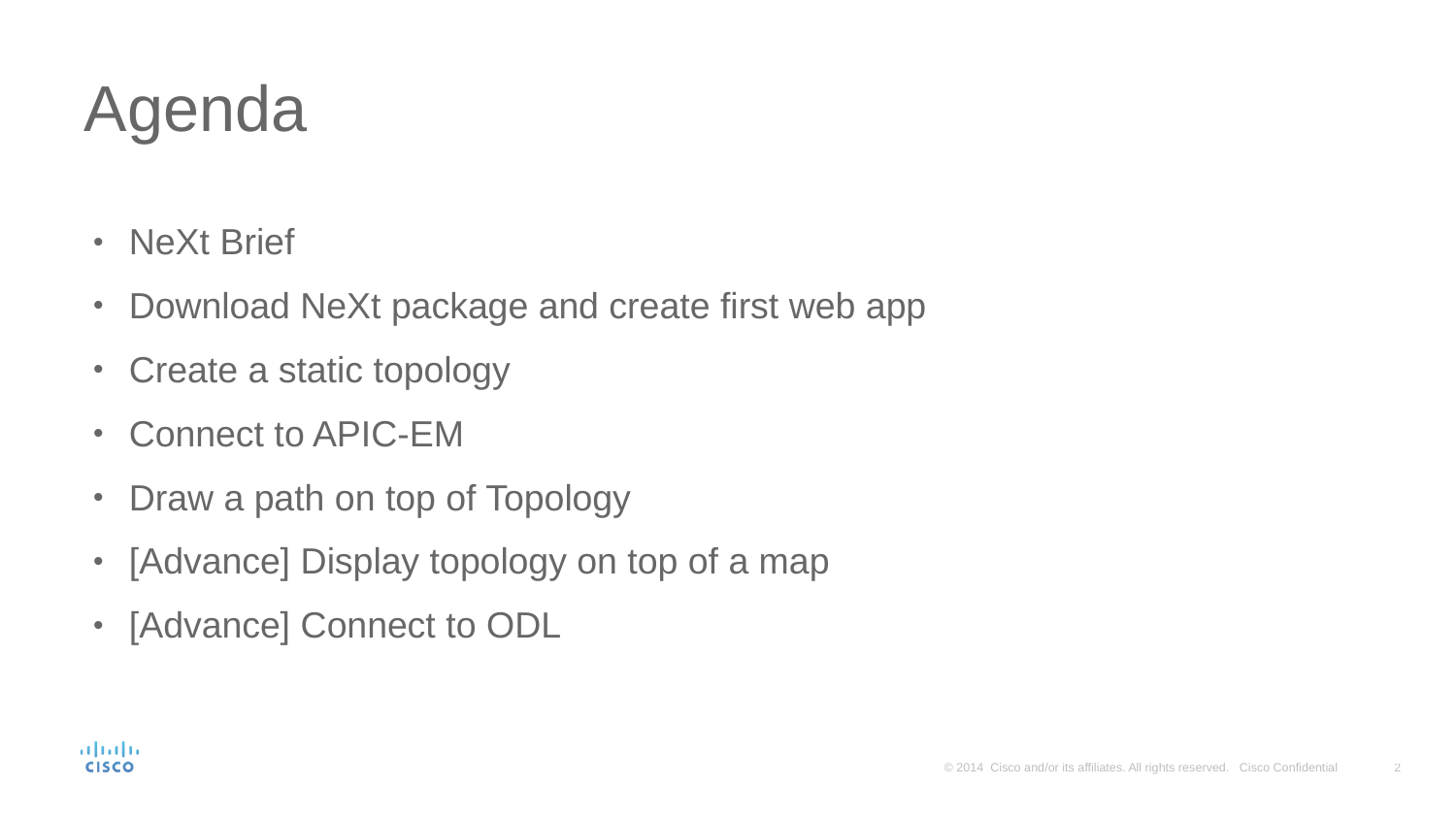

# Agenda
NeXt Brief
Download NeXt package and create first web app
Create a static topology
Connect to APIC-EM
Draw a path on top of Topology
[Advance] Display topology on top of a map
[Advance] Connect to ODL